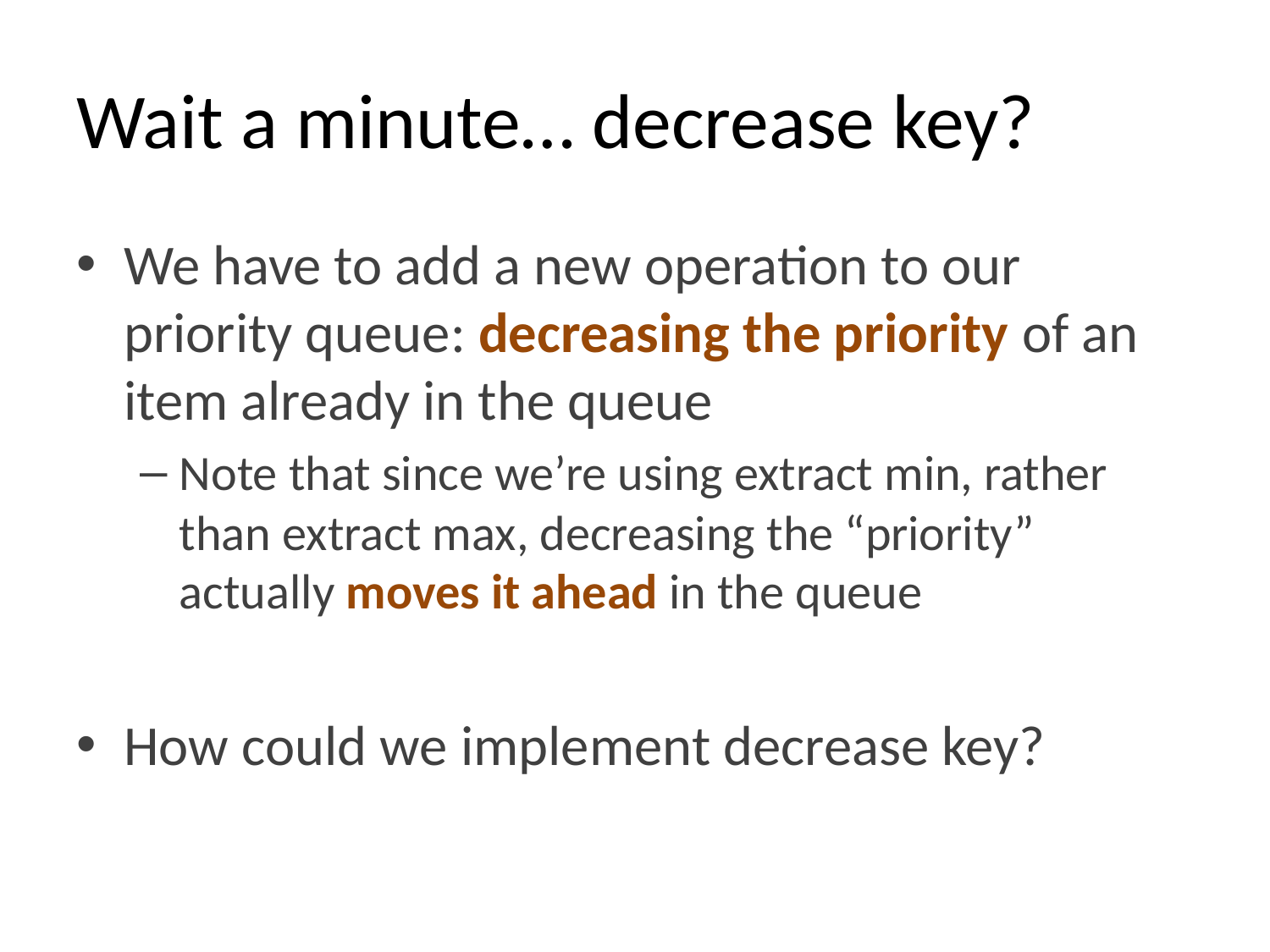

# Wait a minute… decrease key?
We have to add a new operation to our priority queue: decreasing the priority of an item already in the queue
Note that since we’re using extract min, rather than extract max, decreasing the “priority” actually moves it ahead in the queue

How could we implement decrease key?